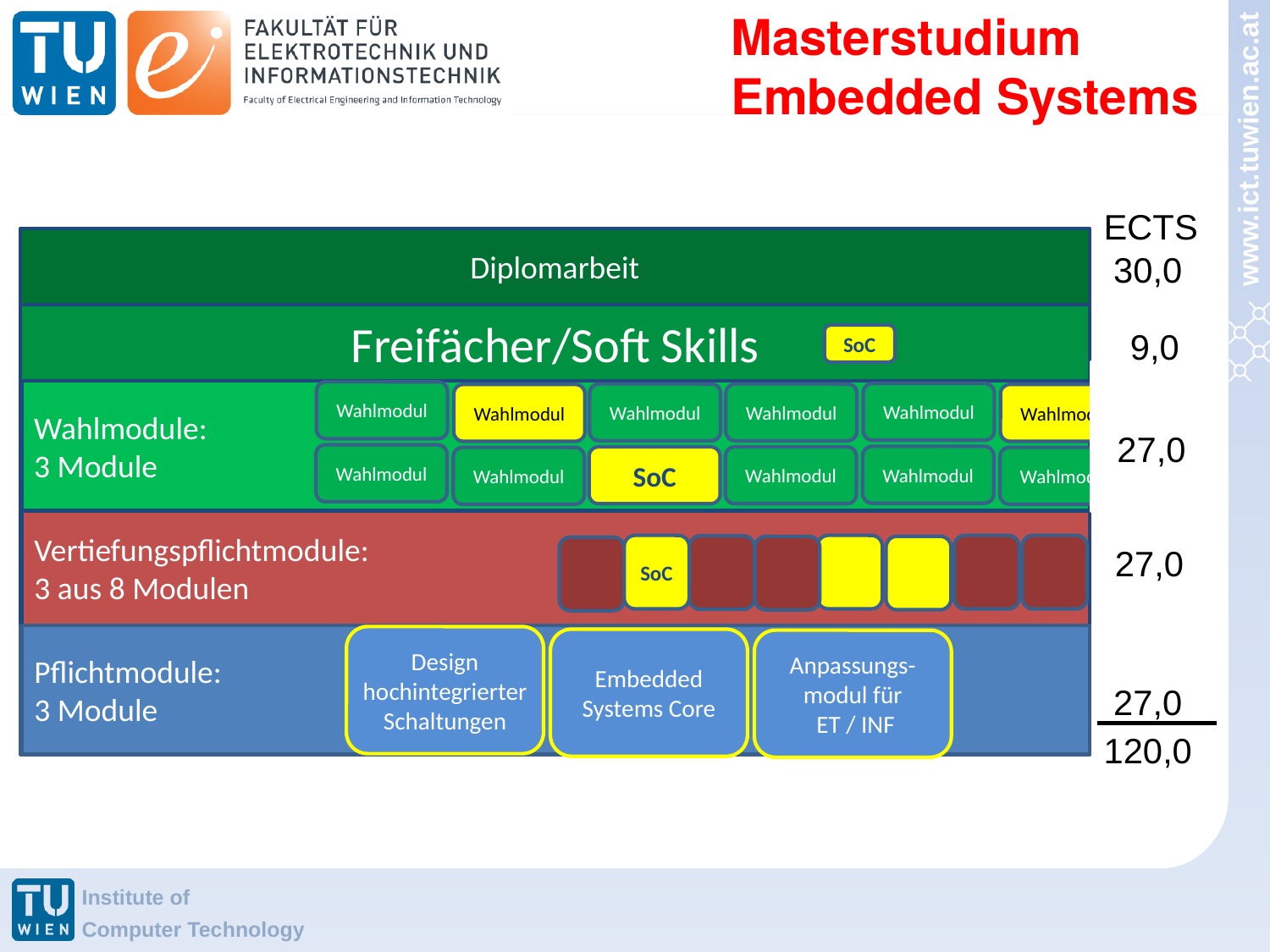

Masterstudium
Embedded Systems
ECTS
Diplomarbeit
30,0
Freifächer/Soft Skills
  9,0
SoC

Wahlmodule
Wahlmodule:
3 Module
Wahlmodul
Wahlmodul
Wahlmodul
Wahlmodul
Wahlmodul
Wahlmodul
27,0
Wahlmodul
Wahlmodul
SoC
Wahlmodul
Wahlmodul
Wahlmodul
Vertiefungspflichtmodule
Vertiefungspflichtmodule:
3 aus 8 Modulen
SoC

27,0

Pflichtmodule

Pflichtmodule:
3 Module

Design hochintegrierter Schaltungen
Embedded Systems Core
Anpassungs-modul für
 ET / INF
27,0
120,0